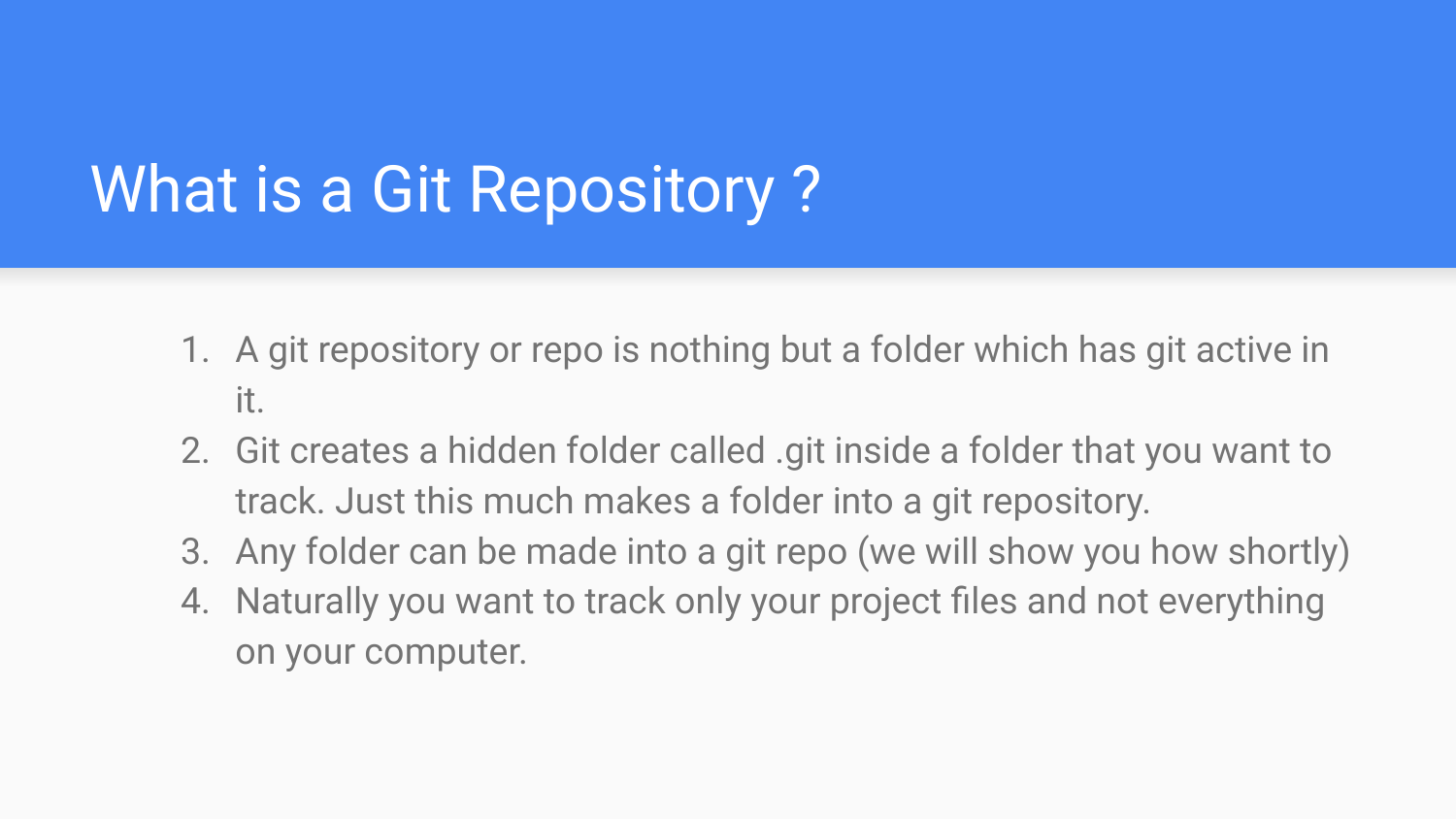

# What is a Git Repository ?
A git repository or repo is nothing but a folder which has git active in it.
Git creates a hidden folder called .git inside a folder that you want to track. Just this much makes a folder into a git repository.
Any folder can be made into a git repo (we will show you how shortly)
Naturally you want to track only your project files and not everything on your computer.